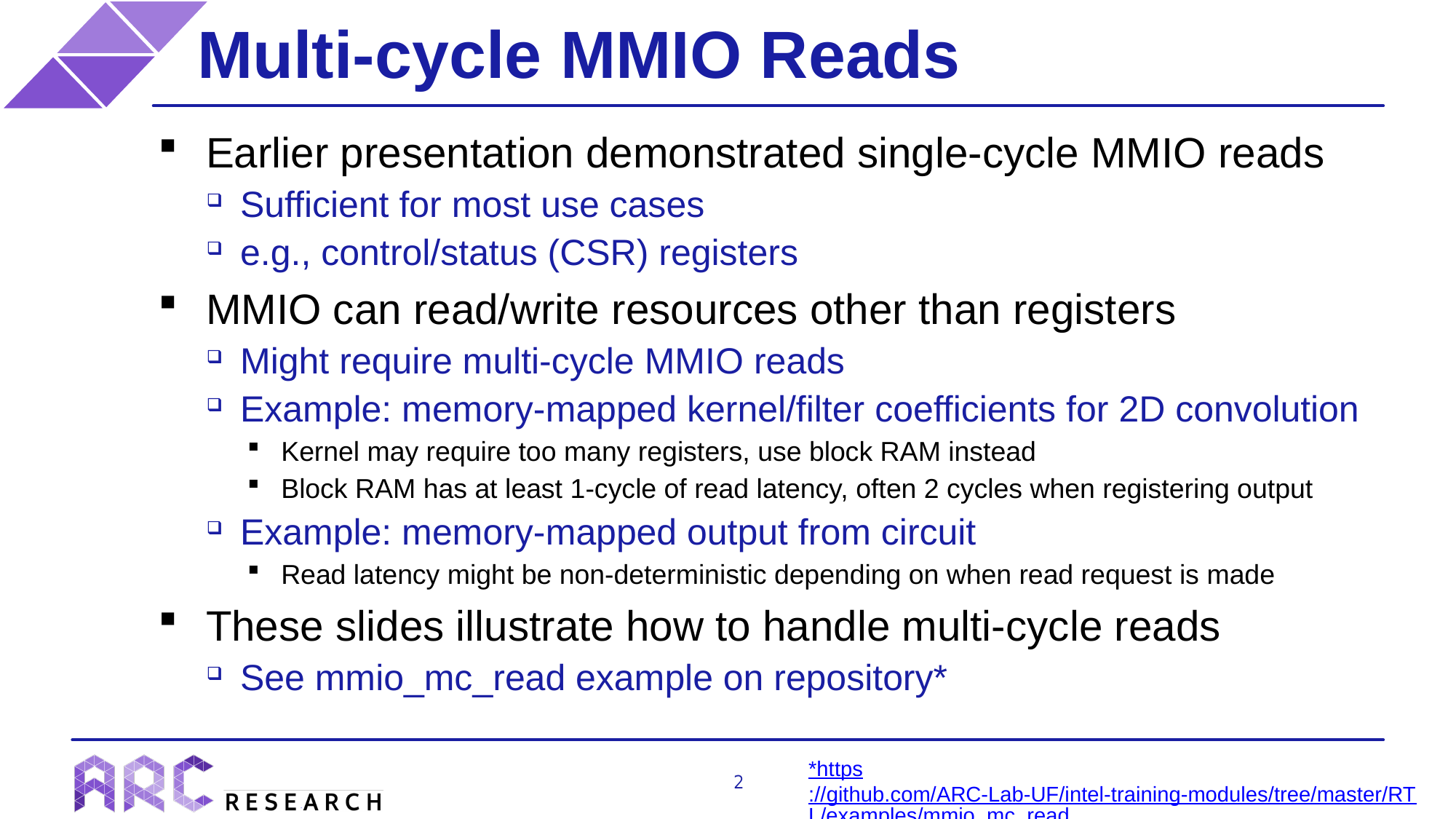

# Multi-cycle MMIO Reads
Earlier presentation demonstrated single-cycle MMIO reads
Sufficient for most use cases
e.g., control/status (CSR) registers
MMIO can read/write resources other than registers
Might require multi-cycle MMIO reads
Example: memory-mapped kernel/filter coefficients for 2D convolution
Kernel may require too many registers, use block RAM instead
Block RAM has at least 1-cycle of read latency, often 2 cycles when registering output
Example: memory-mapped output from circuit
Read latency might be non-deterministic depending on when read request is made
These slides illustrate how to handle multi-cycle reads
See mmio_mc_read example on repository*
*https://github.com/ARC-Lab-UF/intel-training-modules/tree/master/RTL/examples/mmio_mc_read
2